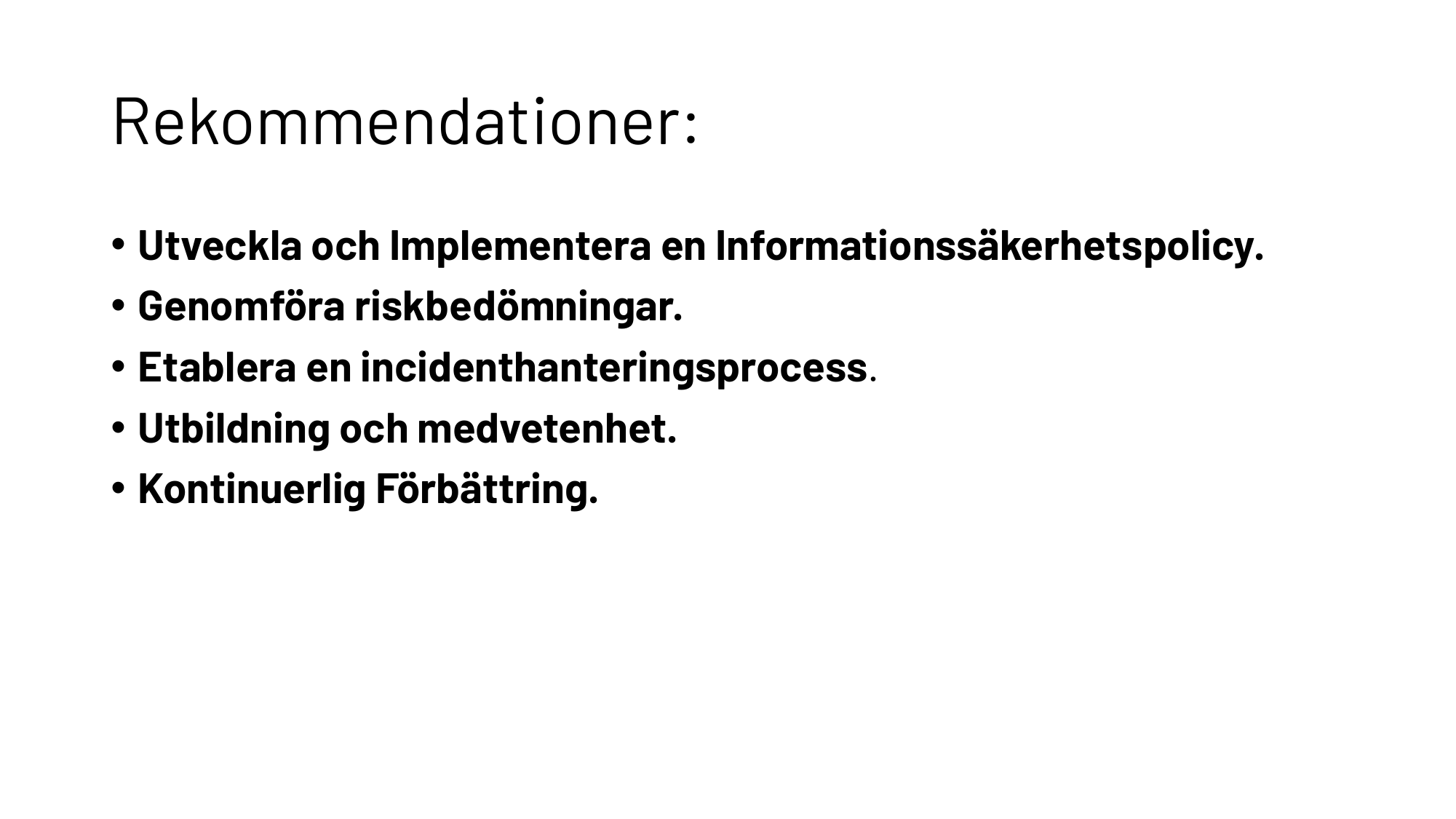

# Rekommendationer:
Utveckla och Implementera en Informationssäkerhetspolicy.
Genomföra riskbedömningar.
Etablera en incidenthanteringsprocess.
Utbildning och medvetenhet.
Kontinuerlig Förbättring.